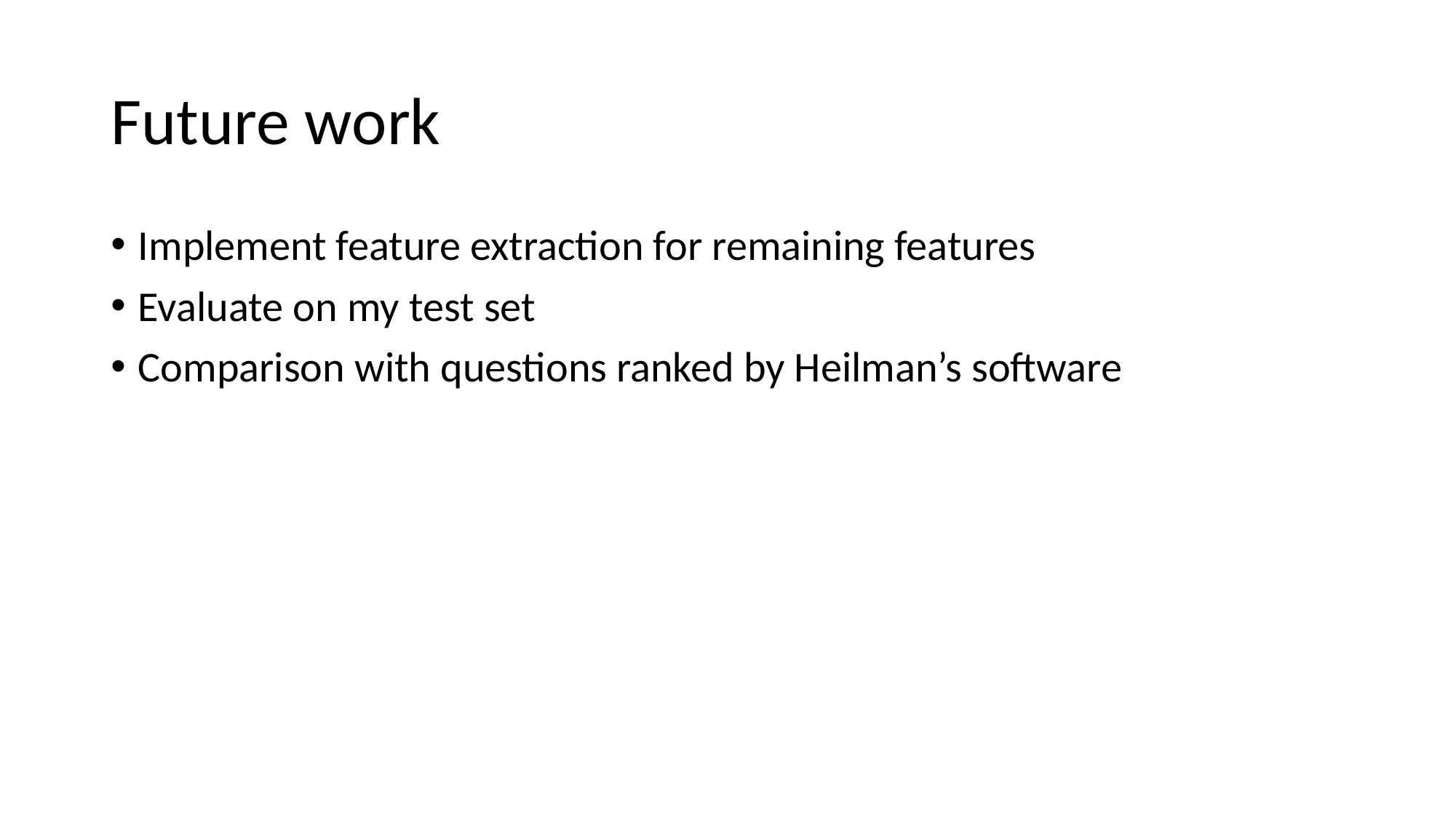

# Future work
Implement feature extraction for remaining features
Evaluate on my test set
Comparison with questions ranked by Heilman’s software